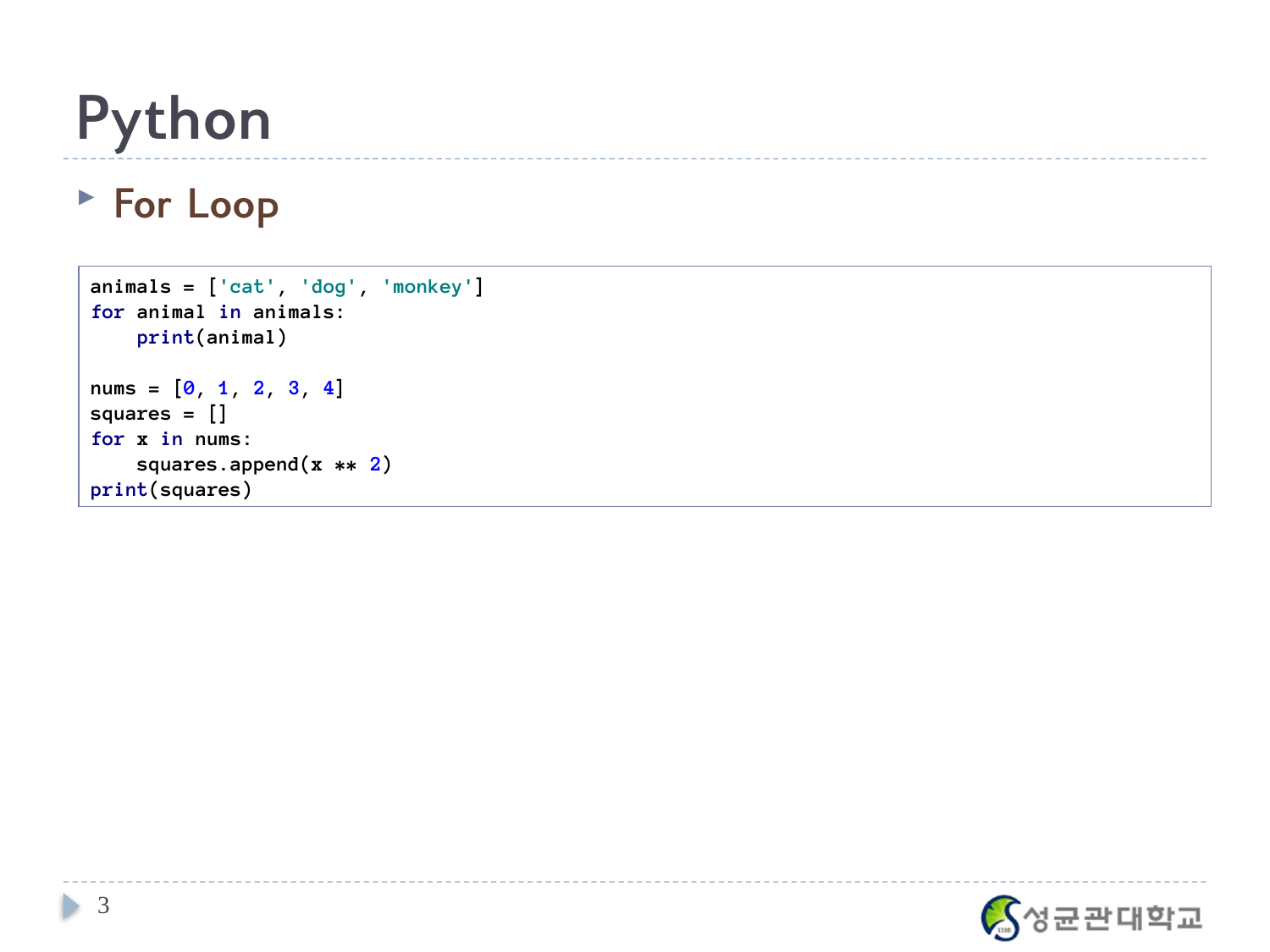

# Python
For Loop
animals = ['cat', 'dog', 'monkey']
for animal in animals:
    print(animal)
nums = [0, 1, 2, 3, 4]
squares = []
for x in nums:
    squares.append(x ** 2)
print(squares)
3